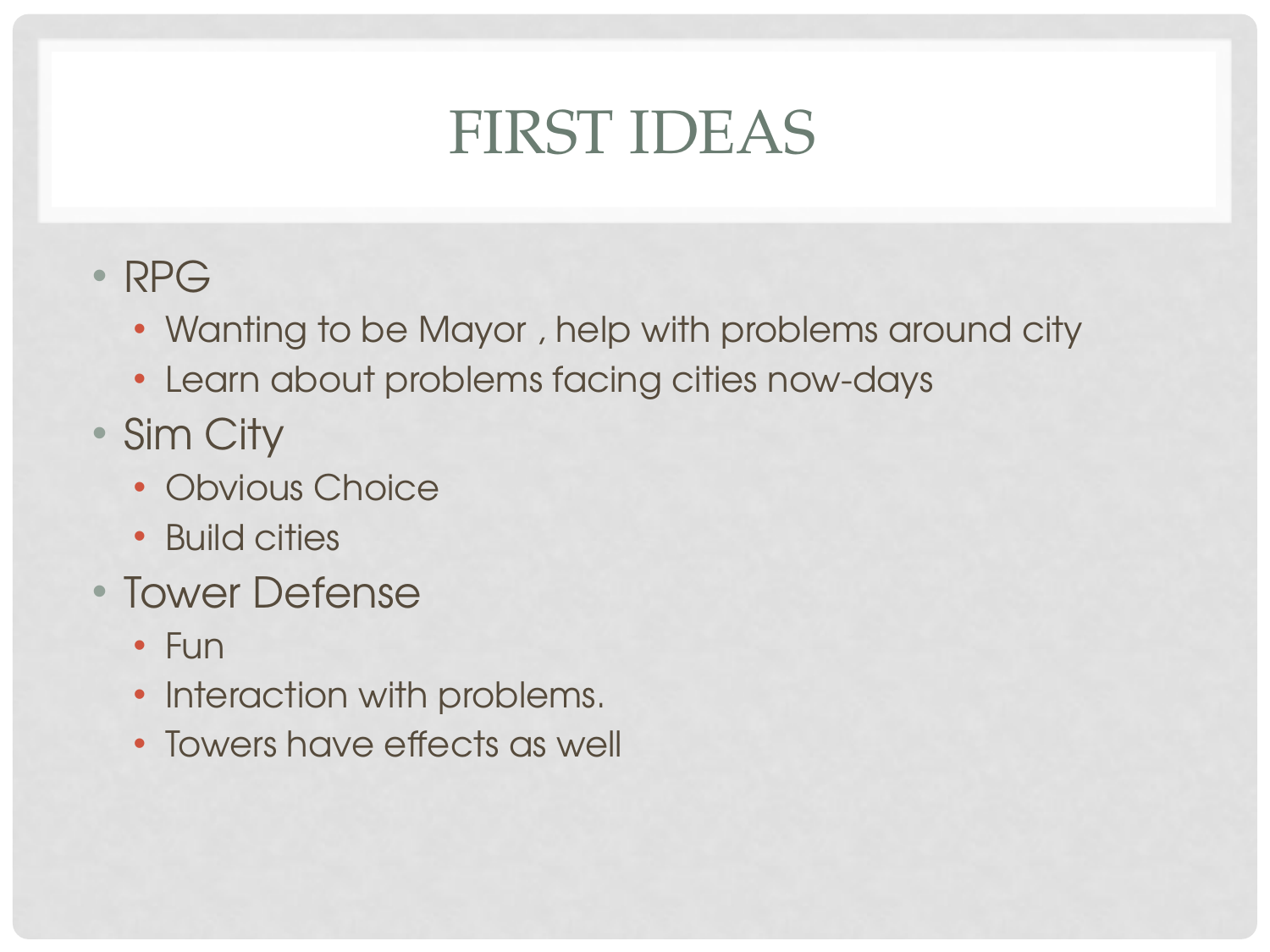

# First Ideas
RPG
Wanting to be Mayor , help with problems around city
Learn about problems facing cities now-days
Sim City
Obvious Choice
Build cities
Tower Defense
Fun
Interaction with problems.
Towers have effects as well